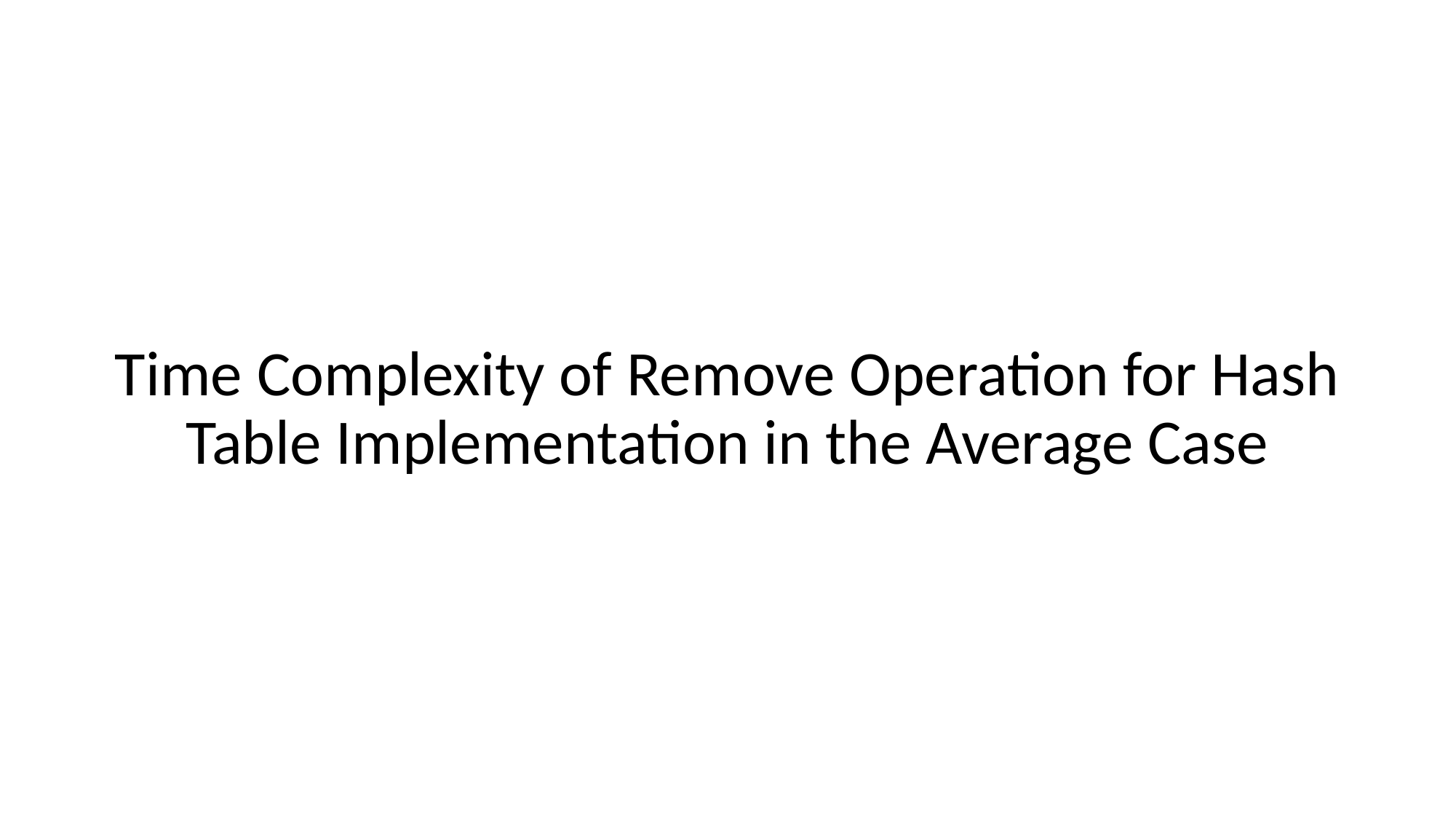

# Time Complexity of Remove Operation for Hash Table Implementation in the Average Case